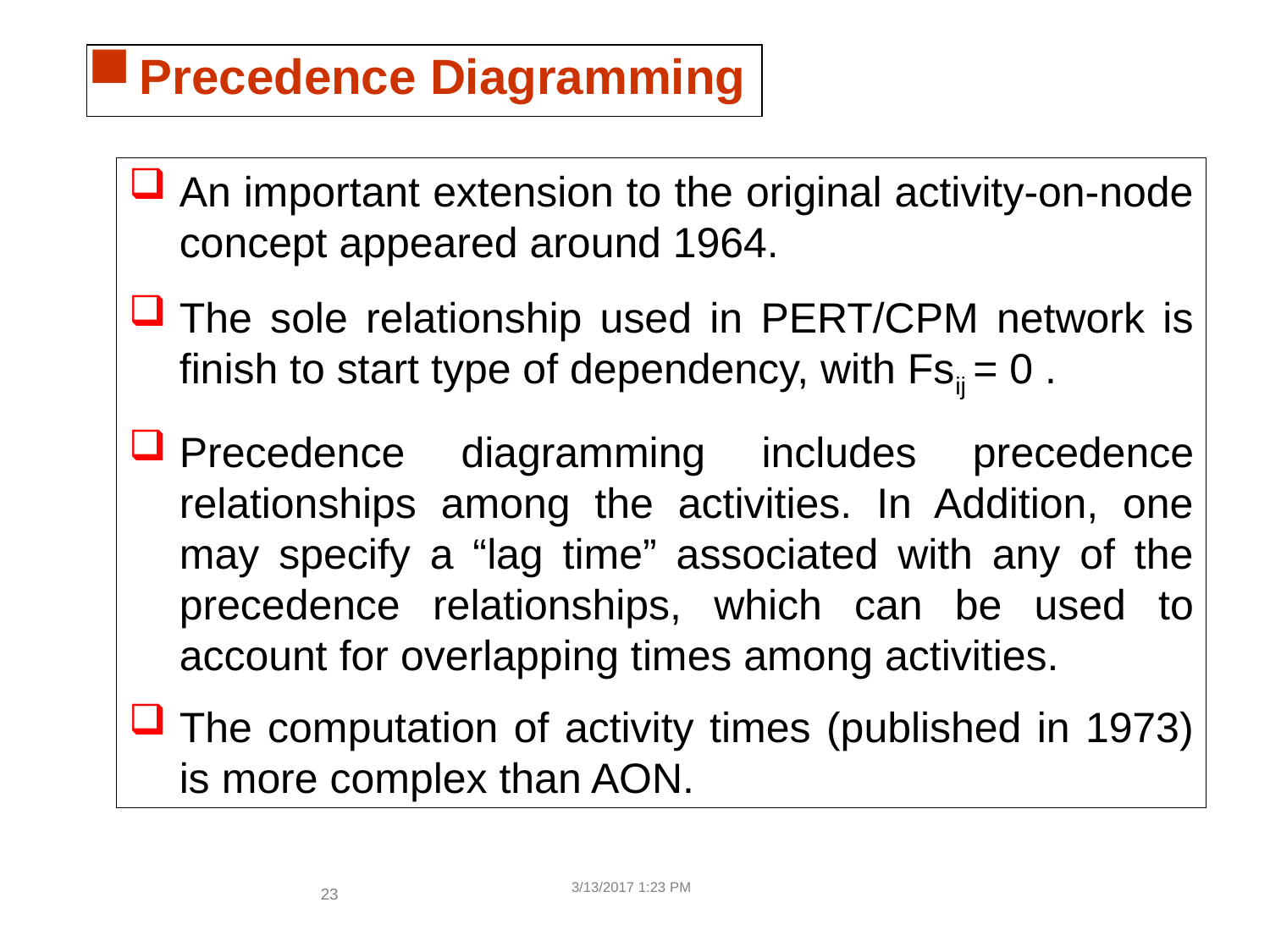

Precedence Diagramming
An important extension to the original activity-on-node concept appeared around 1964.

The sole relationship used in PERT/CPM network is finish to start type of dependency, with Fsij = 0 .

Precedence diagramming includes precedence relationships among the activities. In Addition, one may specify a “lag time” associated with any of the precedence relationships, which can be used to account for overlapping times among activities.

The computation of activity times (published in 1973) is more complex than AON.
3/13/2017 1:23 PM
23